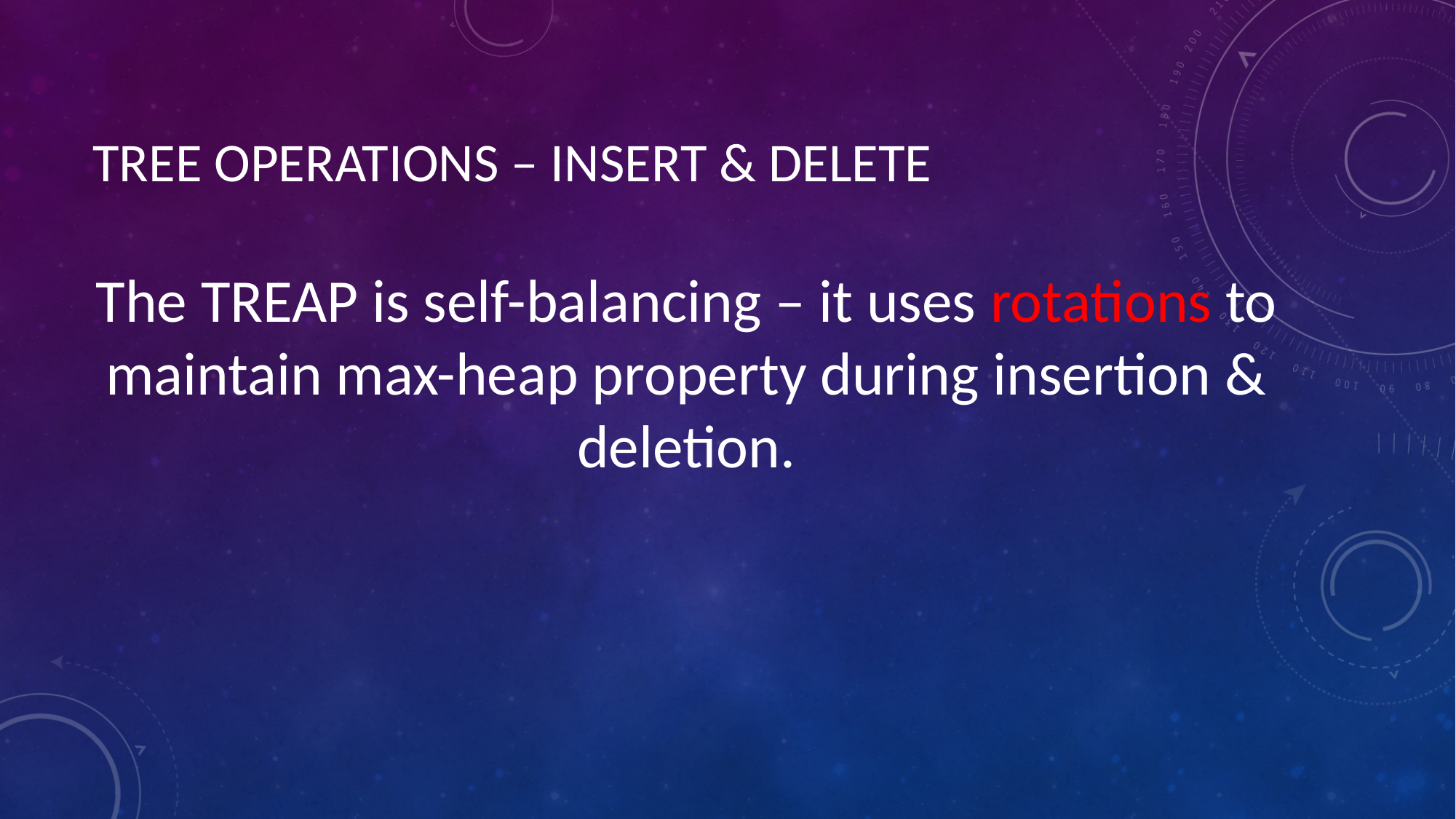

# Tree Operations – insert & delete
The TREAP is self-balancing – it uses rotations to maintain max-heap property during insertion & deletion.